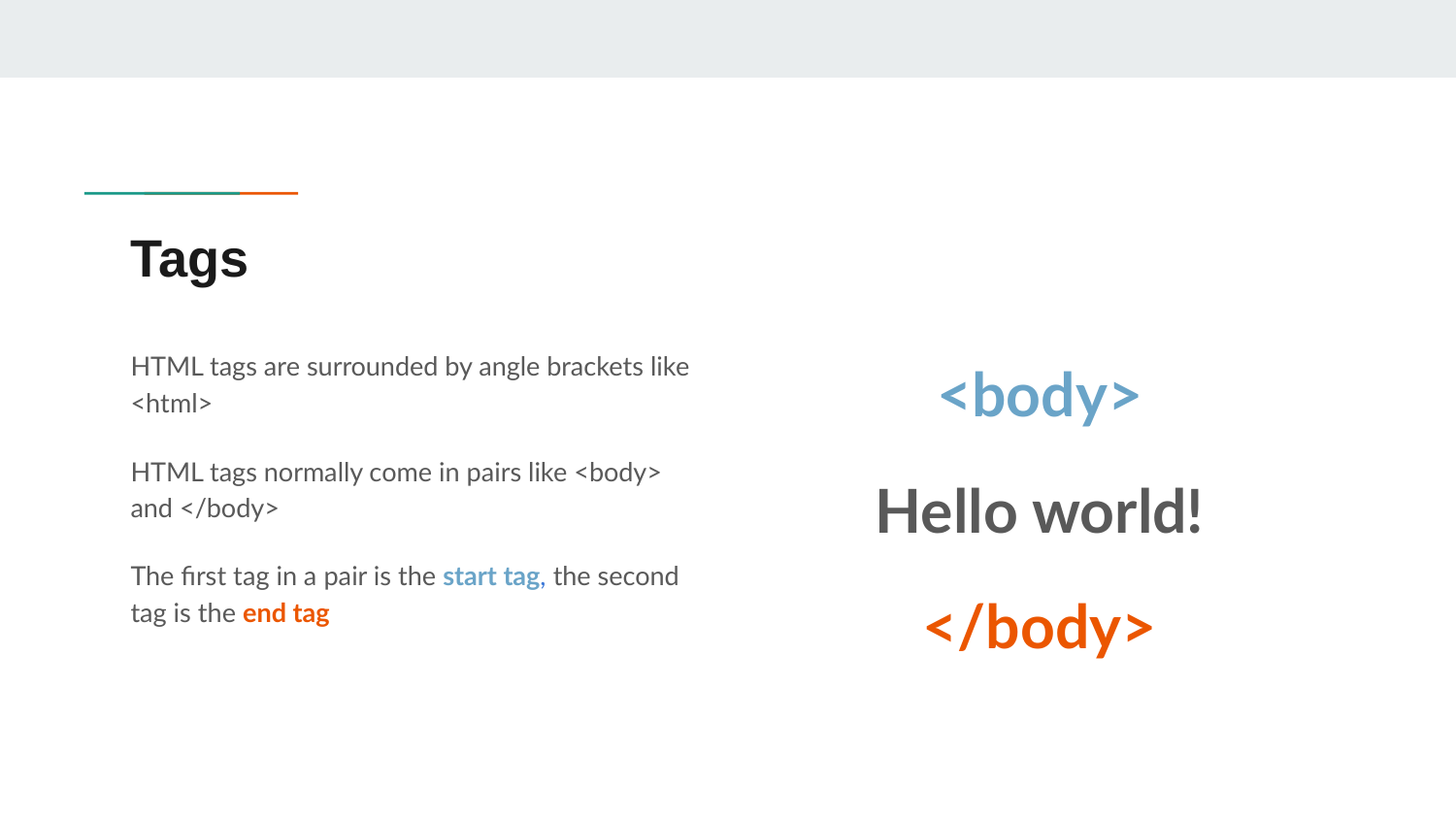

# Tags
HTML tags are surrounded by angle brackets like <html>
HTML tags normally come in pairs like <body> and </body>
The first tag in a pair is the start tag, the second tag is the end tag
<body>
Hello world!
</body>